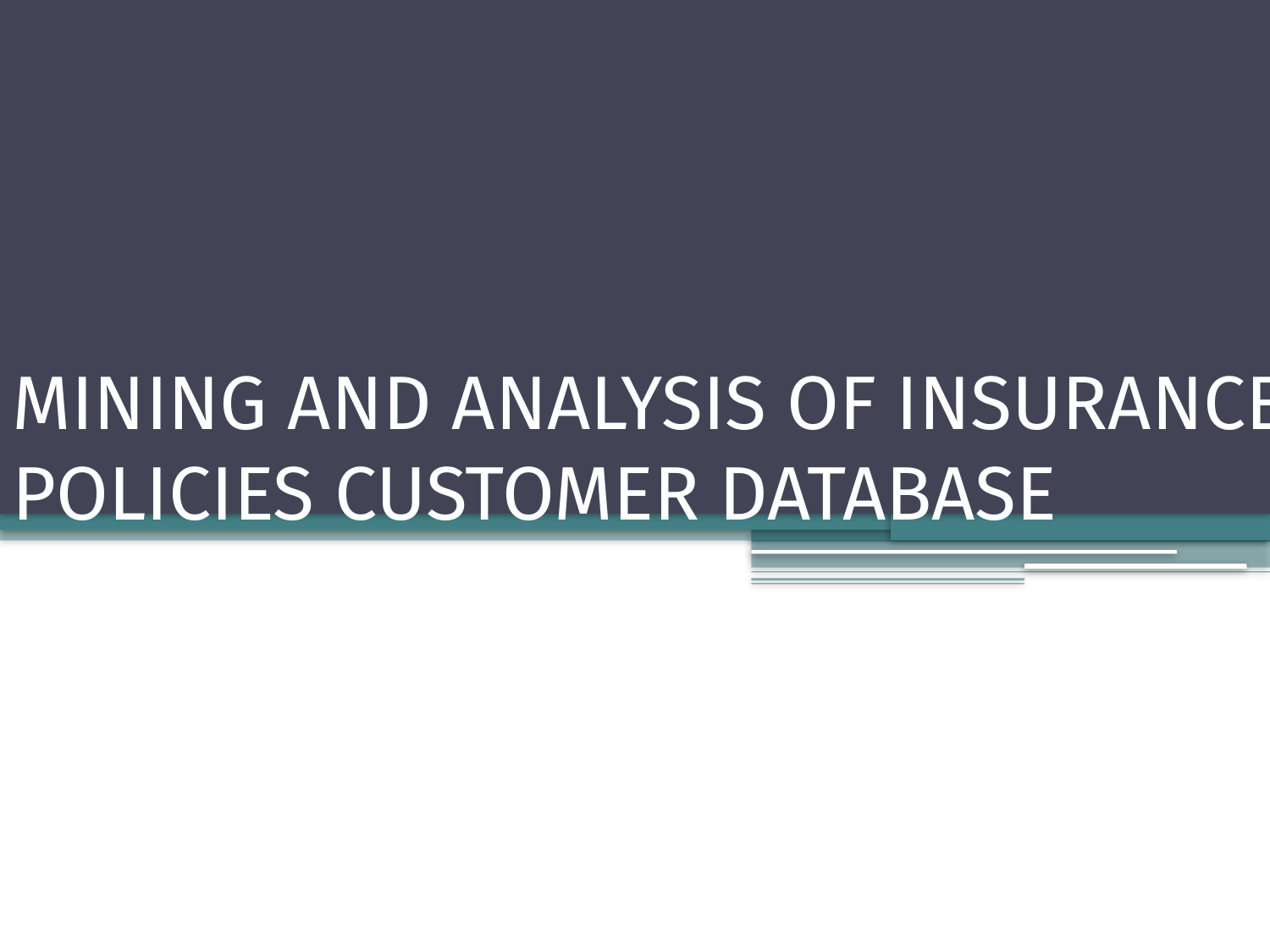

# MINING AND ANALYSIS OF INSURANCE POLICIES CUSTOMER DATABASE